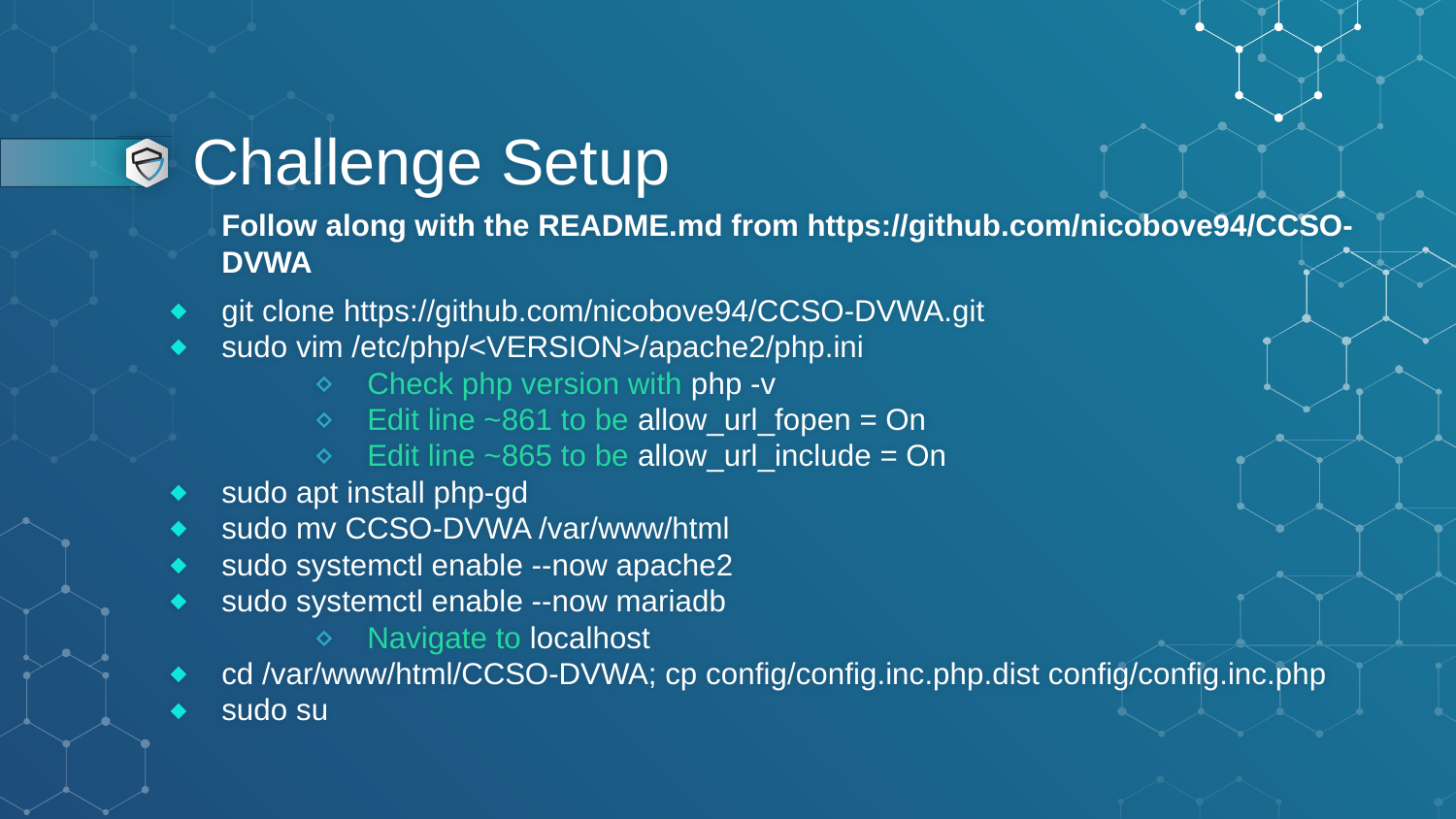

# Challenge Setup
Follow along with the README.md from https://github.com/nicobove94/CCSO-DVWA
git clone https://github.com/nicobove94/CCSO-DVWA.git
sudo vim /etc/php/<VERSION>/apache2/php.ini
Check php version with php -v
Edit line ~861 to be allow_url_fopen = On
Edit line ~865 to be allow_url_include = On
sudo apt install php-gd
sudo mv CCSO-DVWA /var/www/html
sudo systemctl enable --now apache2
sudo systemctl enable --now mariadb
Navigate to localhost
cd /var/www/html/CCSO-DVWA; cp config/config.inc.php.dist config/config.inc.php
sudo su